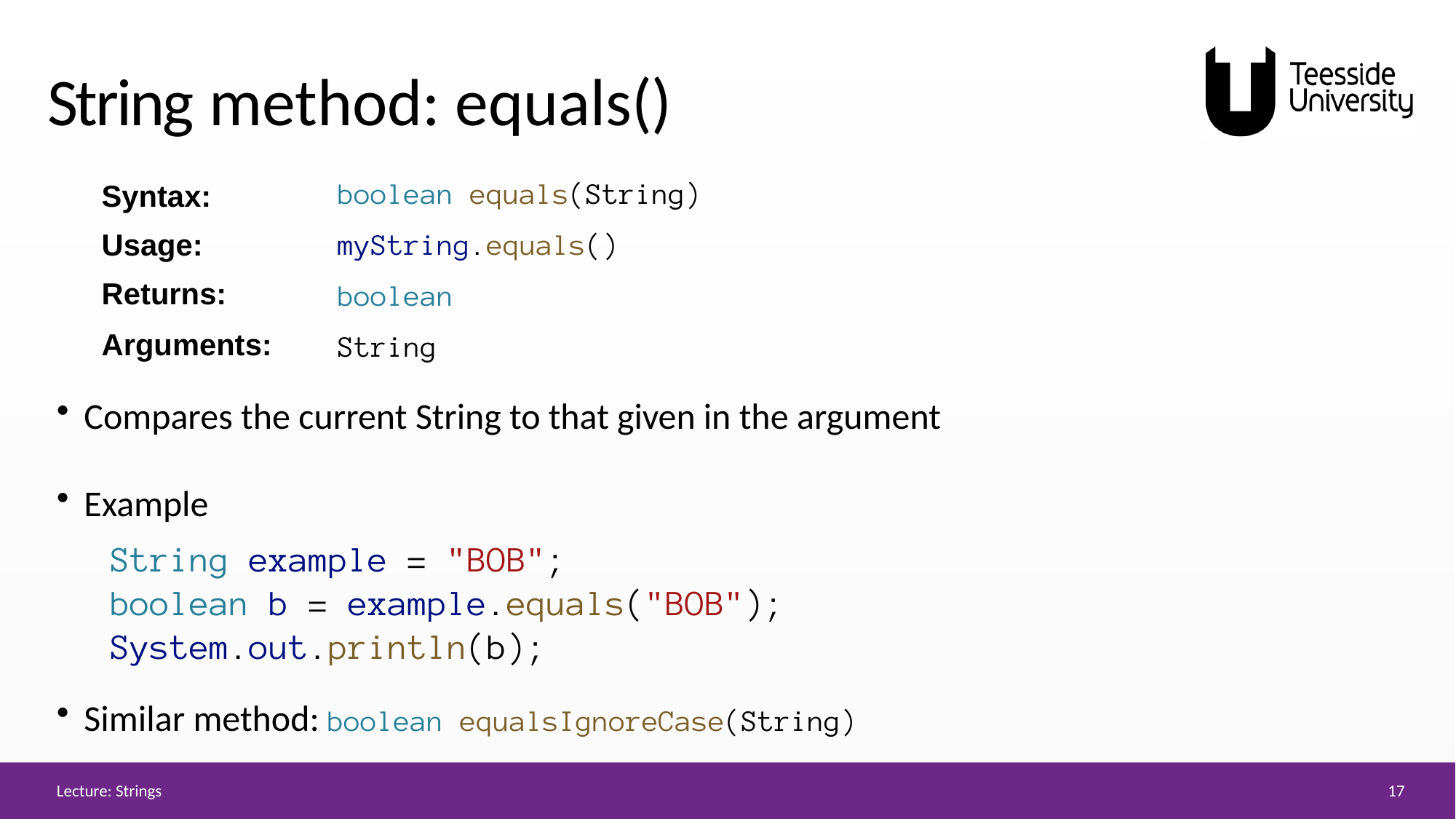

# String method: equals()
boolean equals(String)
myString.equals()
boolean
String
Syntax:  Usage:  Returns:
Arguments:
Compares the current String to that given in the argument

Example

String example = "BOB";
boolean b = example.equals("BOB");
System.out.println(b);
Similar method: boolean equalsIgnoreCase(String)
17
Lecture: Strings